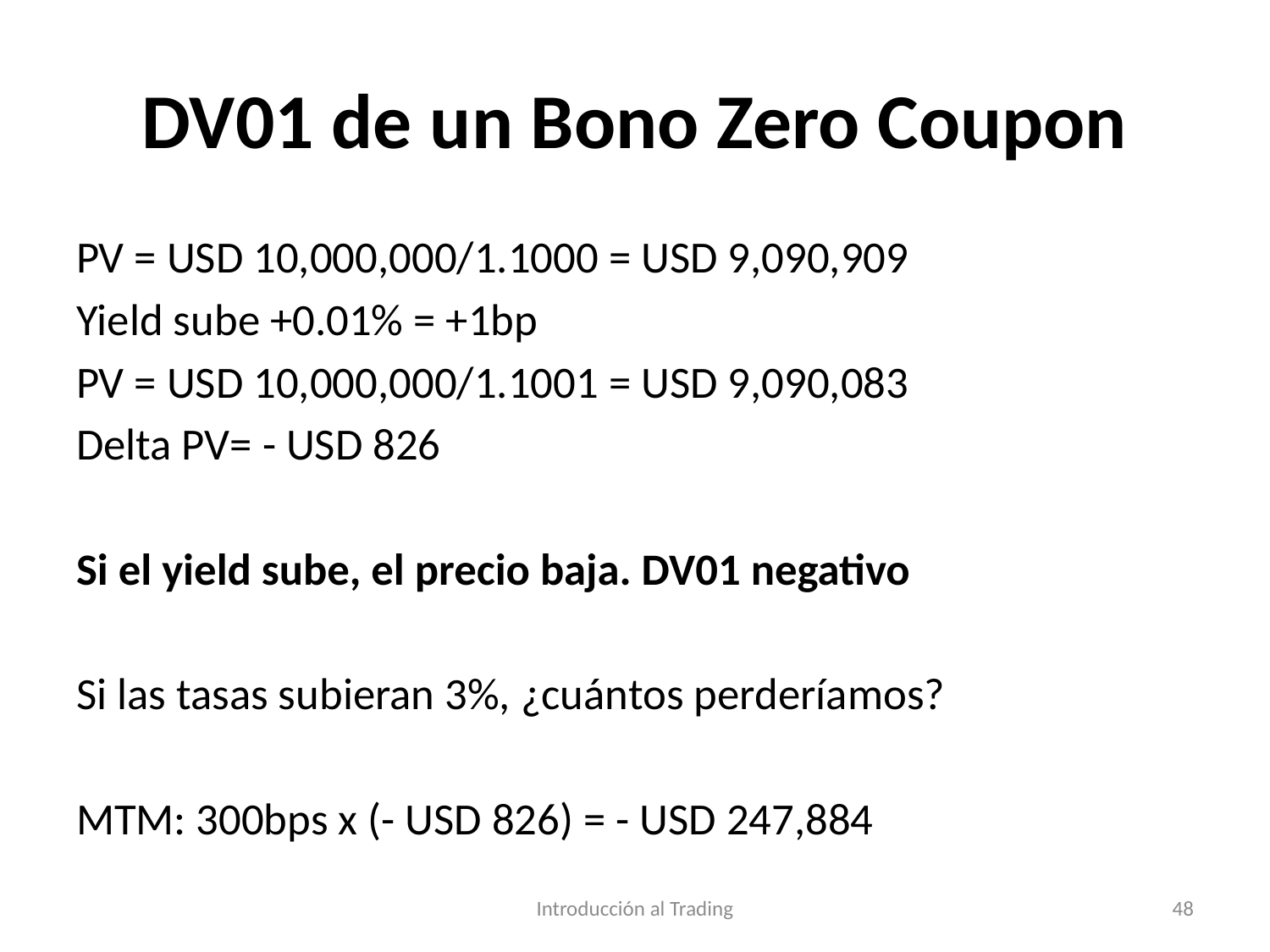

# DV01 de un Bono Zero Coupon
PV = USD 10,000,000/1.1000 = USD 9,090,909
Yield sube +0.01% = +1bp
PV = USD 10,000,000/1.1001 = USD 9,090,083
Delta PV= - USD 826

Si el yield sube, el precio baja. DV01 negativo

Si las tasas subieran 3%, ¿cuántos perderíamos?

MTM: 300bps x (- USD 826) = - USD 247,884

Introducción al Trading
48